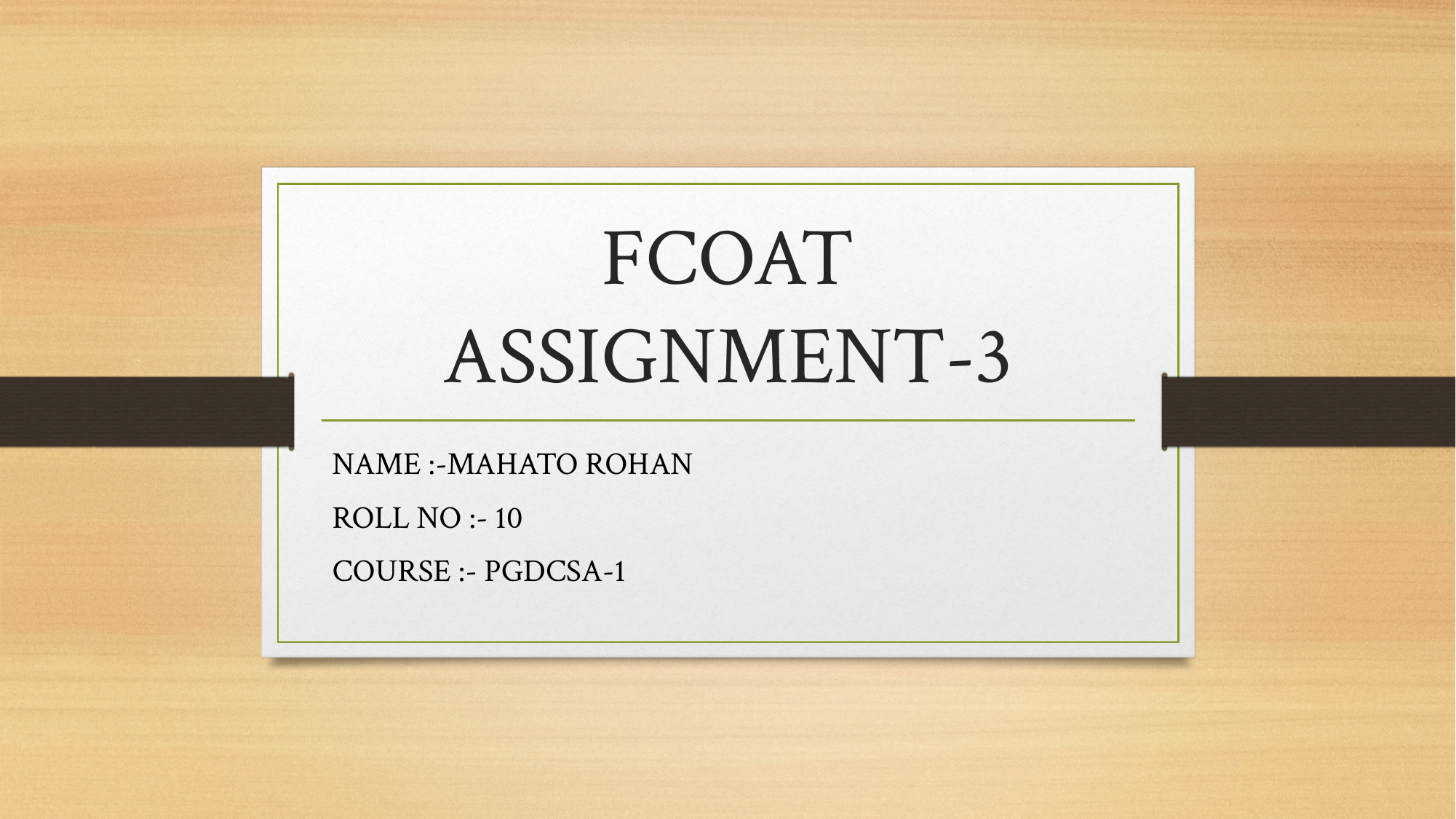

# FCOAT ASSIGNMENT-3
NAME :-MAHATO ROHAN
ROLL NO :- 10
COURSE :- PGDCSA-1